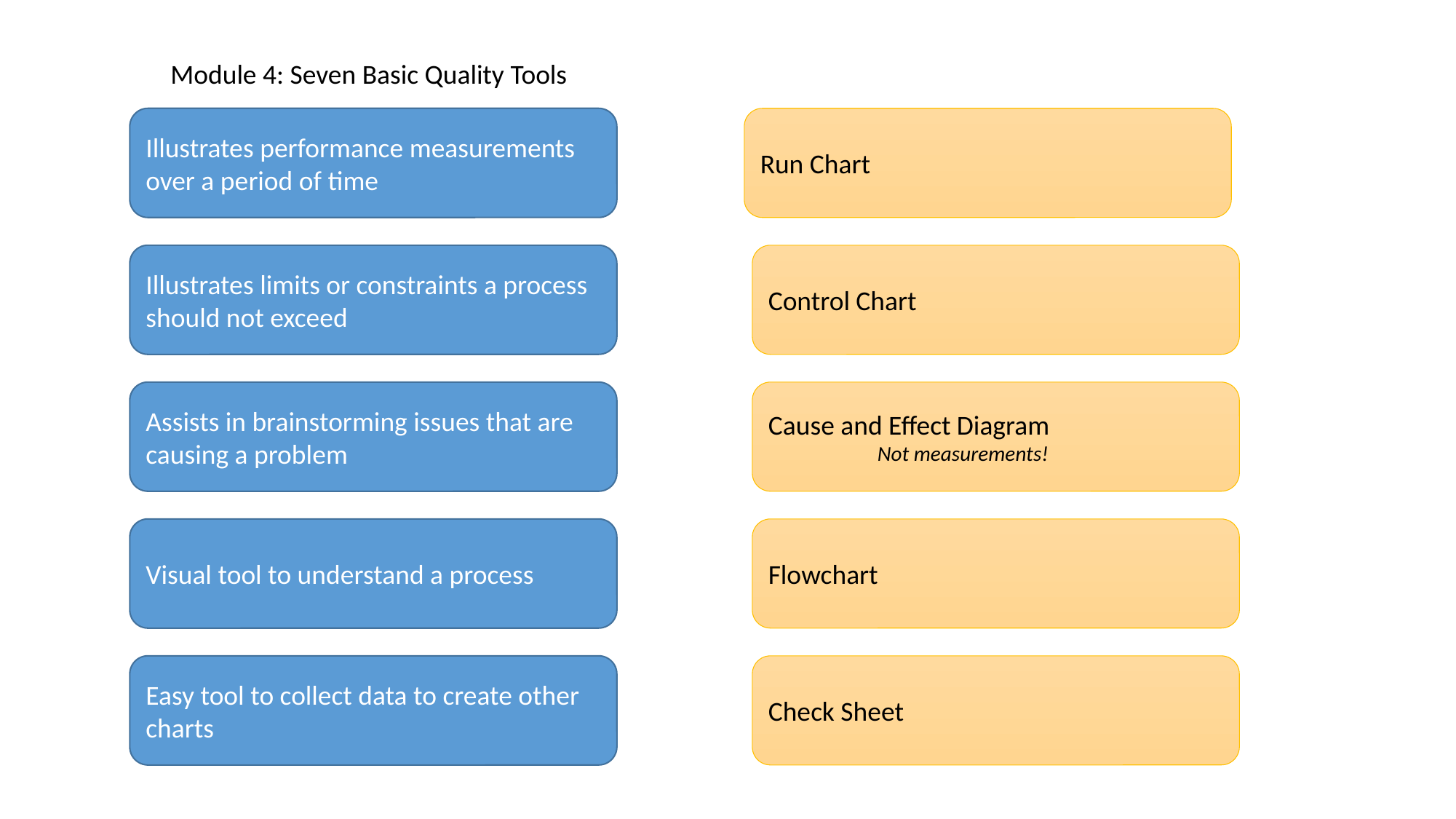

Module 4: Seven Basic Quality Tools
Illustrates performance measurements over a period of time
Run Chart
Illustrates limits or constraints a process should not exceed
Control Chart
Assists in brainstorming issues that are causing a problem
Cause and Effect Diagram
	Not measurements!
Visual tool to understand a process
Flowchart
Easy tool to collect data to create other charts
Check Sheet